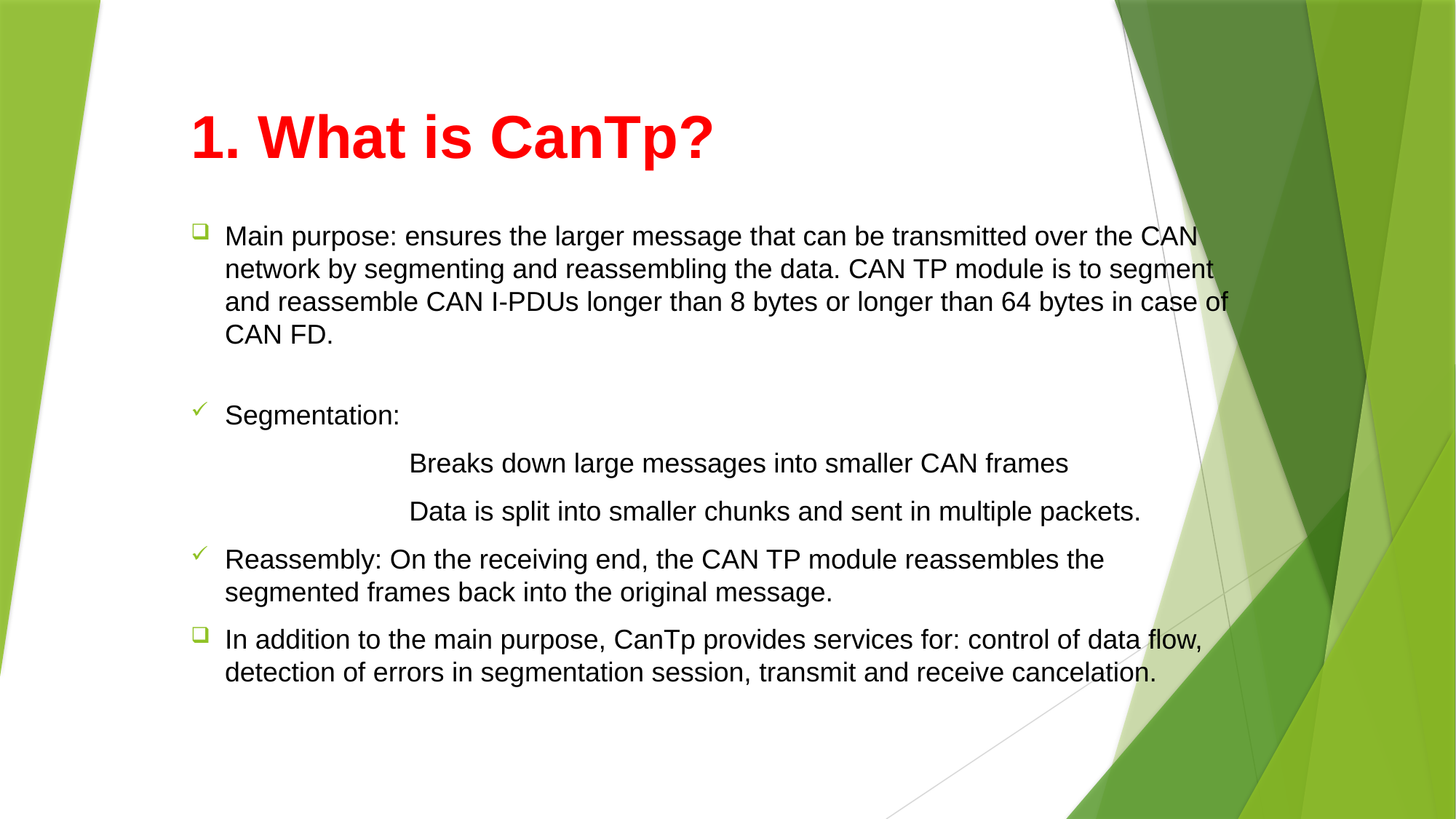

# 1. What is CanTp?
Main purpose: ensures the larger message that can be transmitted over the CAN network by segmenting and reassembling the data. CAN TP module is to segment and reassemble CAN I-PDUs longer than 8 bytes or longer than 64 bytes in case of CAN FD.
Segmentation:
		Breaks down large messages into smaller CAN frames
		Data is split into smaller chunks and sent in multiple packets.
Reassembly: On the receiving end, the CAN TP module reassembles the segmented frames back into the original message.
In addition to the main purpose, CanTp provides services for: control of data flow, detection of errors in segmentation session, transmit and receive cancelation.